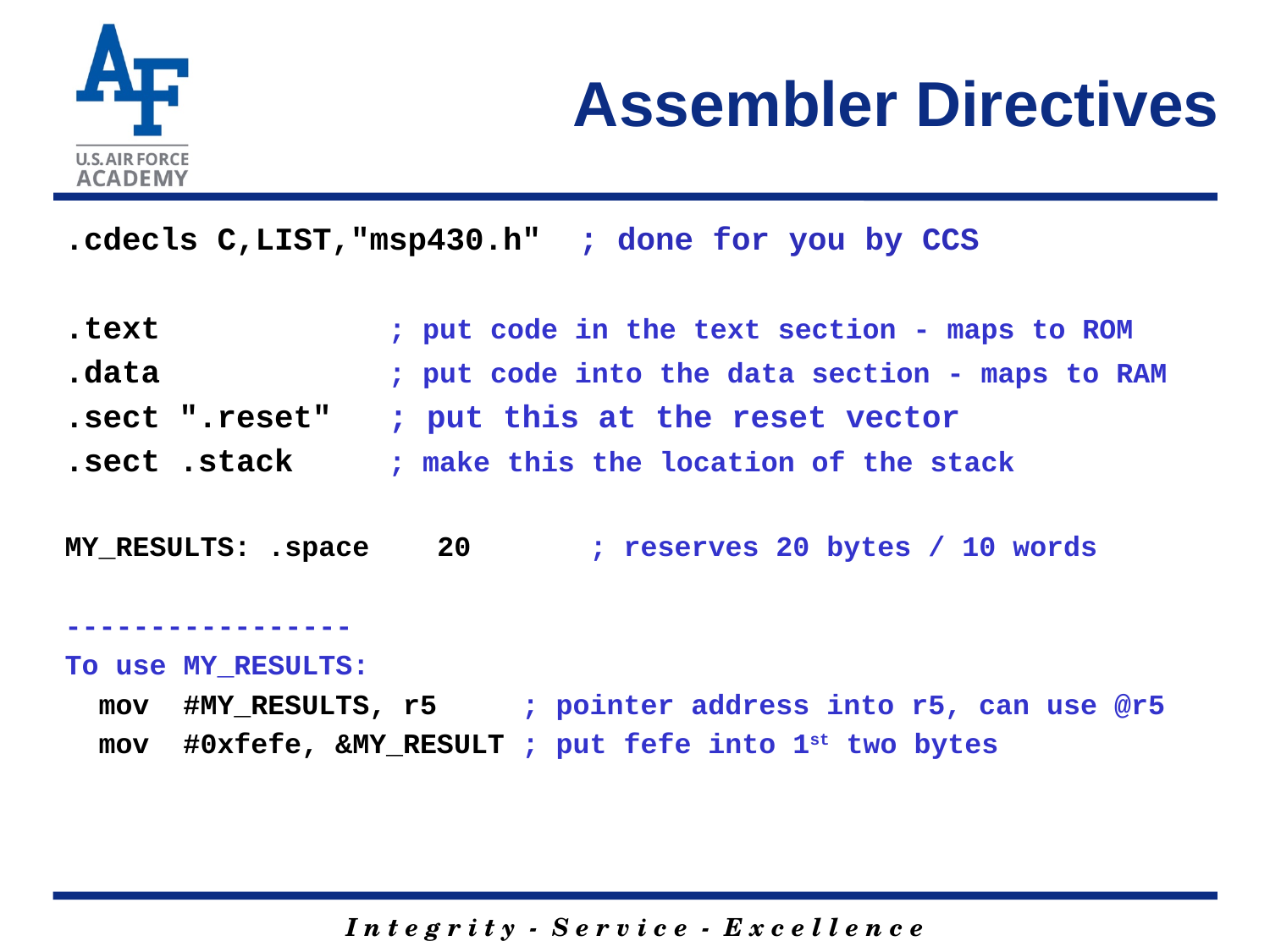

# Assembler Directives
.cdecls C,LIST,"msp430.h"  ; done for you by CCS

.text            ; put code in the text section - maps to ROM
.data            ; put code into the data section - maps to RAM
.sect ".reset"   ; put this at the reset vector
.sect .stack     ; make this the location of the stack

MY_RESULTS: .space    20       ; reserves 20 bytes / 10 words

-----------------
To use MY_RESULTS:
  mov  #MY_RESULTS, r5     ; pointer address into r5, can use @r5
  mov  #0xfefe, &MY_RESULT ; put fefe into 1st two bytes